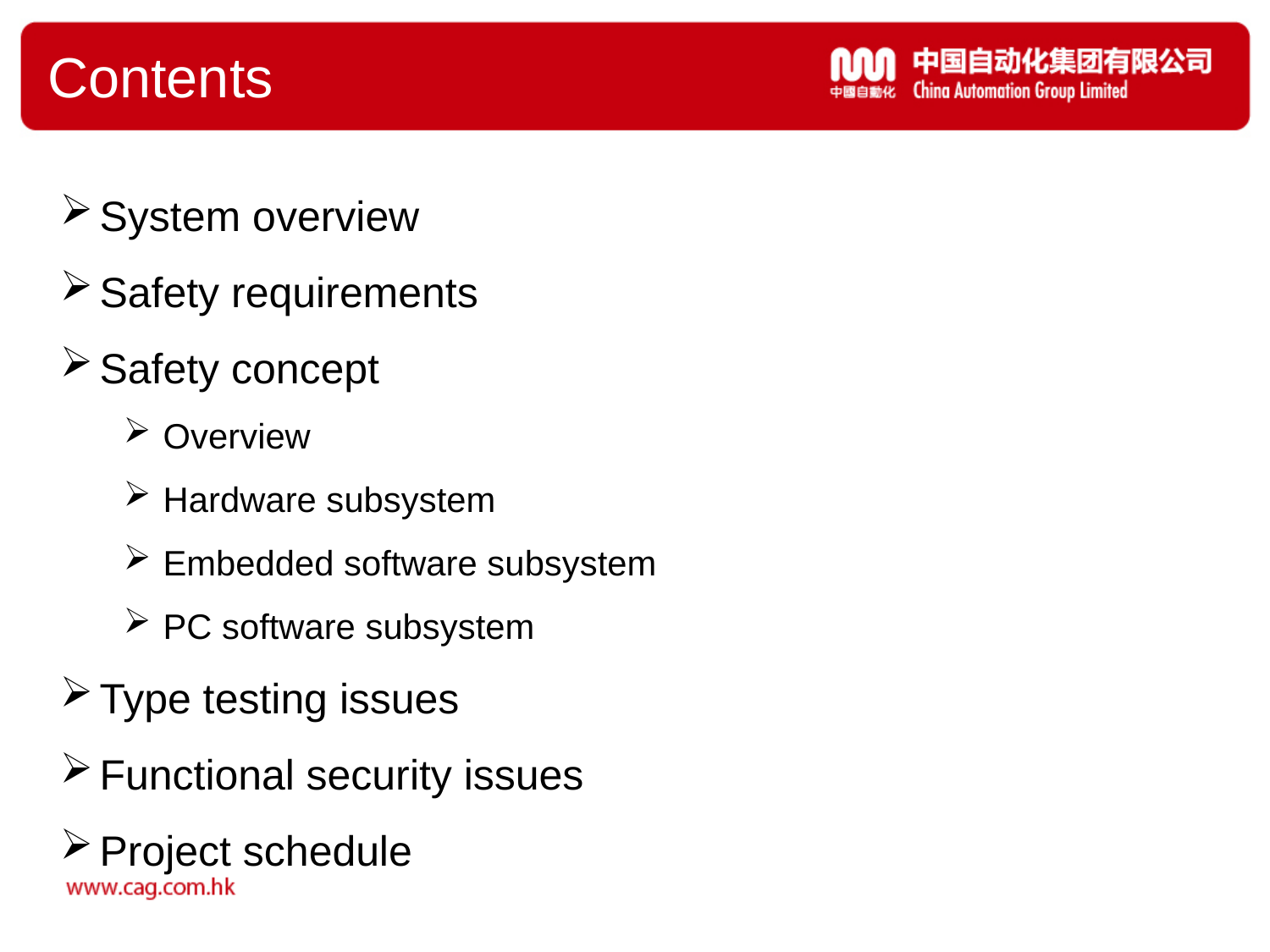

# Contents

System overview
Safety requirements
Safety concept
Overview
Hardware subsystem
Embedded software subsystem
PC software subsystem
Type testing issues
Functional security issues
Project schedule